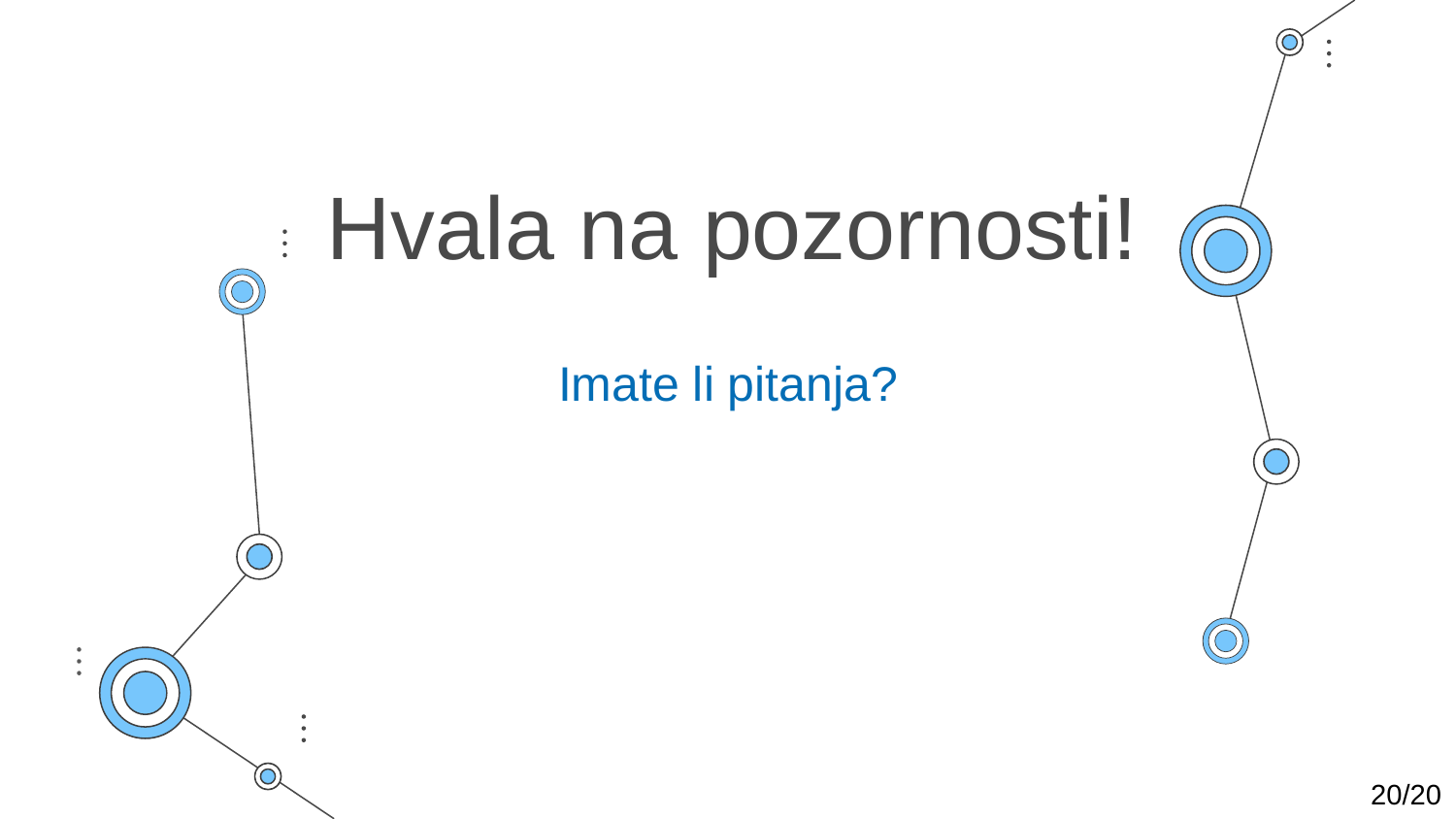

# Hvala na pozornosti!
Imate li pitanja?

20/20